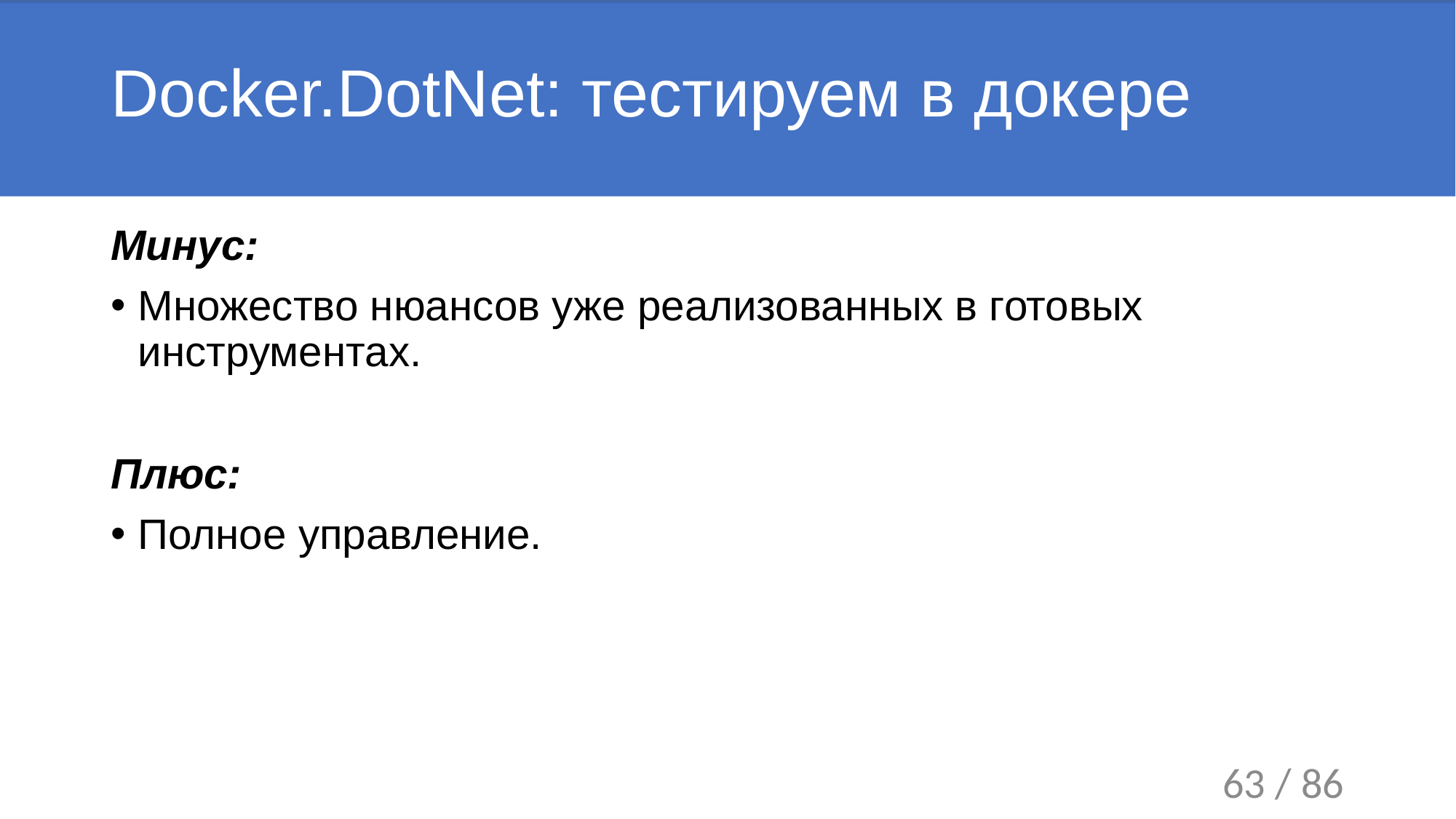

# Docker.DotNet: тестируем в докере
Минус:
Множество нюансов уже реализованных в готовых инструментах.

Плюс:
Полное управление.
63